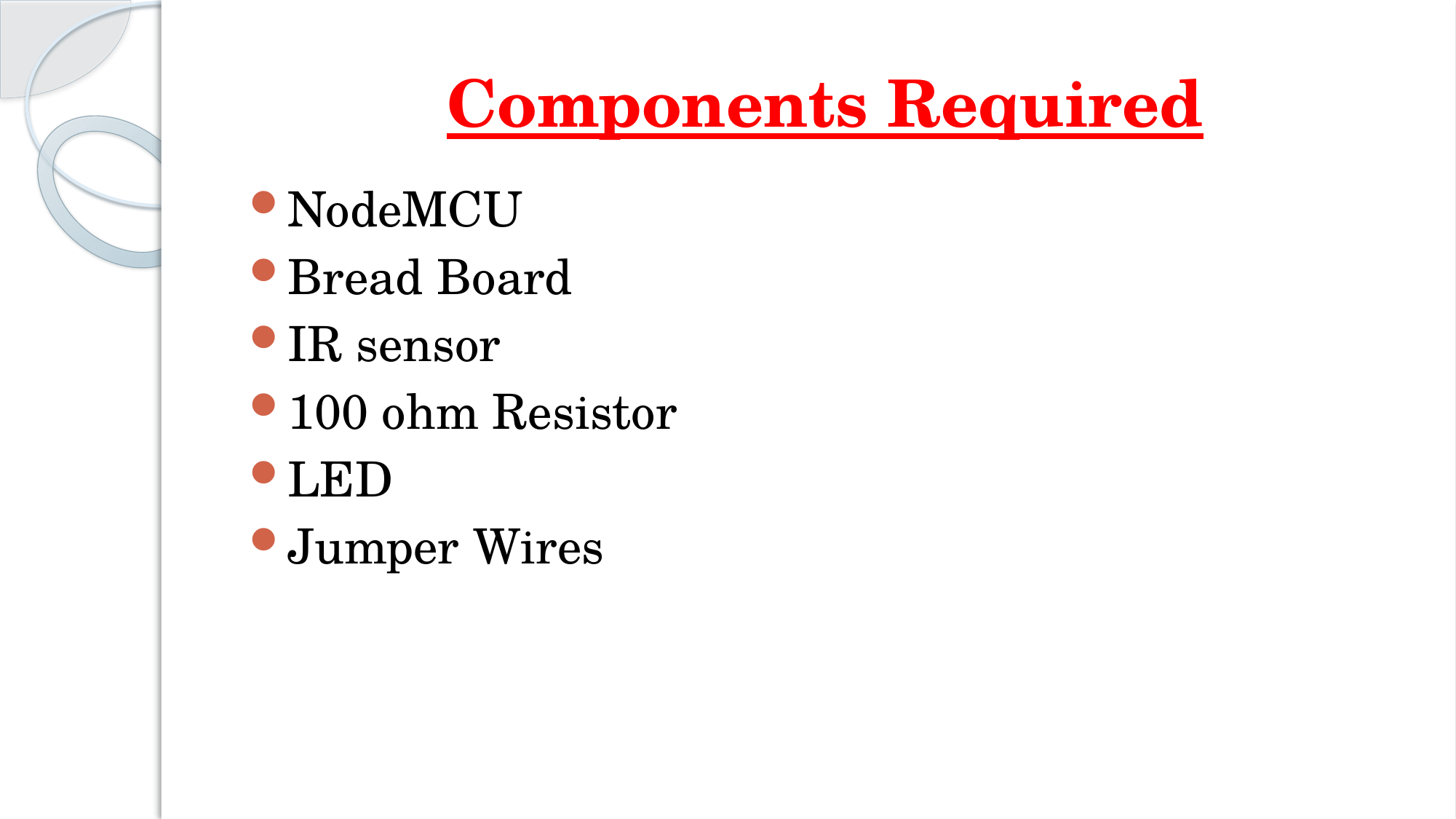

# Components Required
NodeMCU
Bread Board
IR sensor
100 ohm Resistor
LED
Jumper Wires